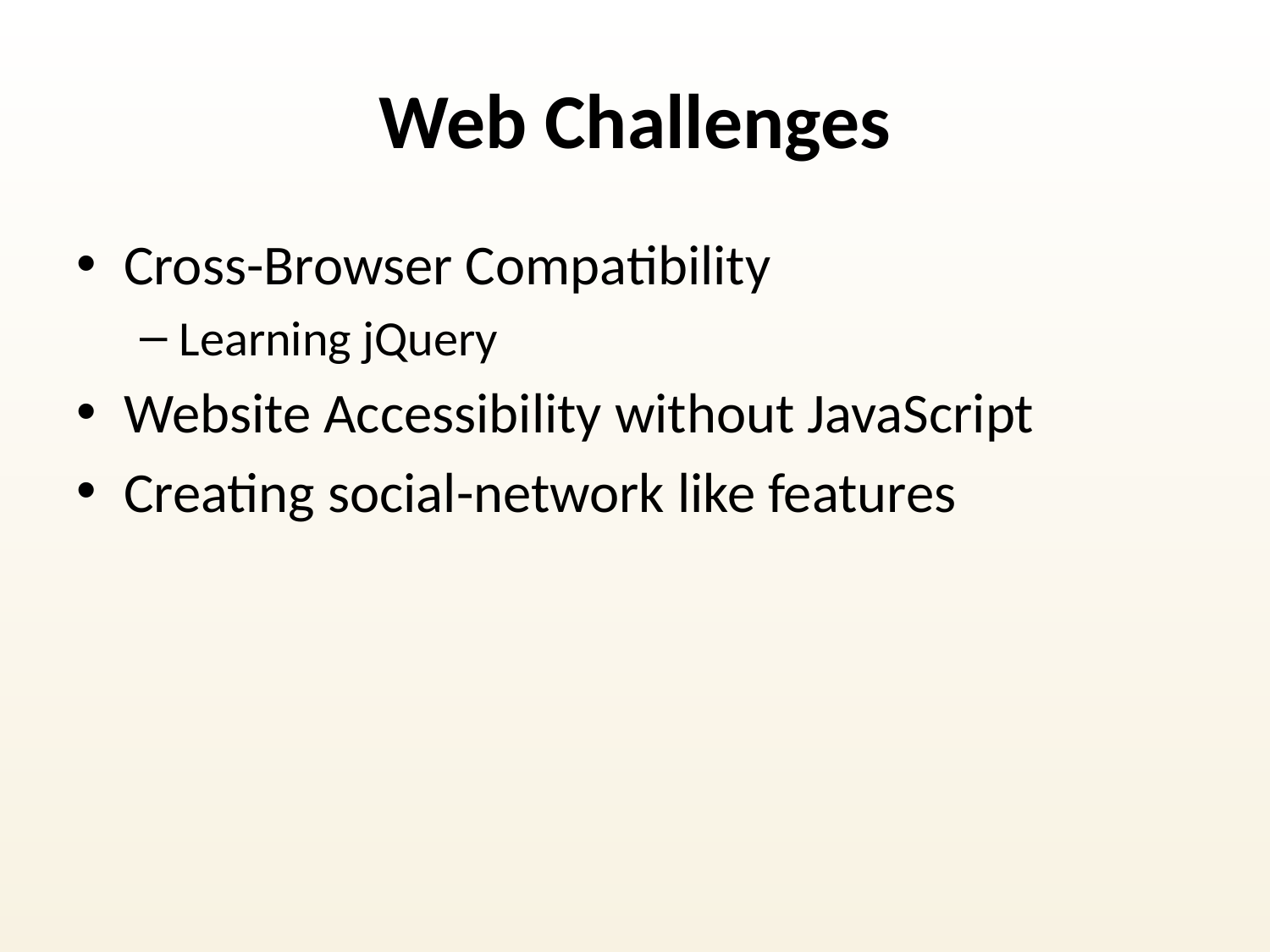

# Web Challenges
Cross-Browser Compatibility
Learning jQuery
Website Accessibility without JavaScript
Creating social-network like features